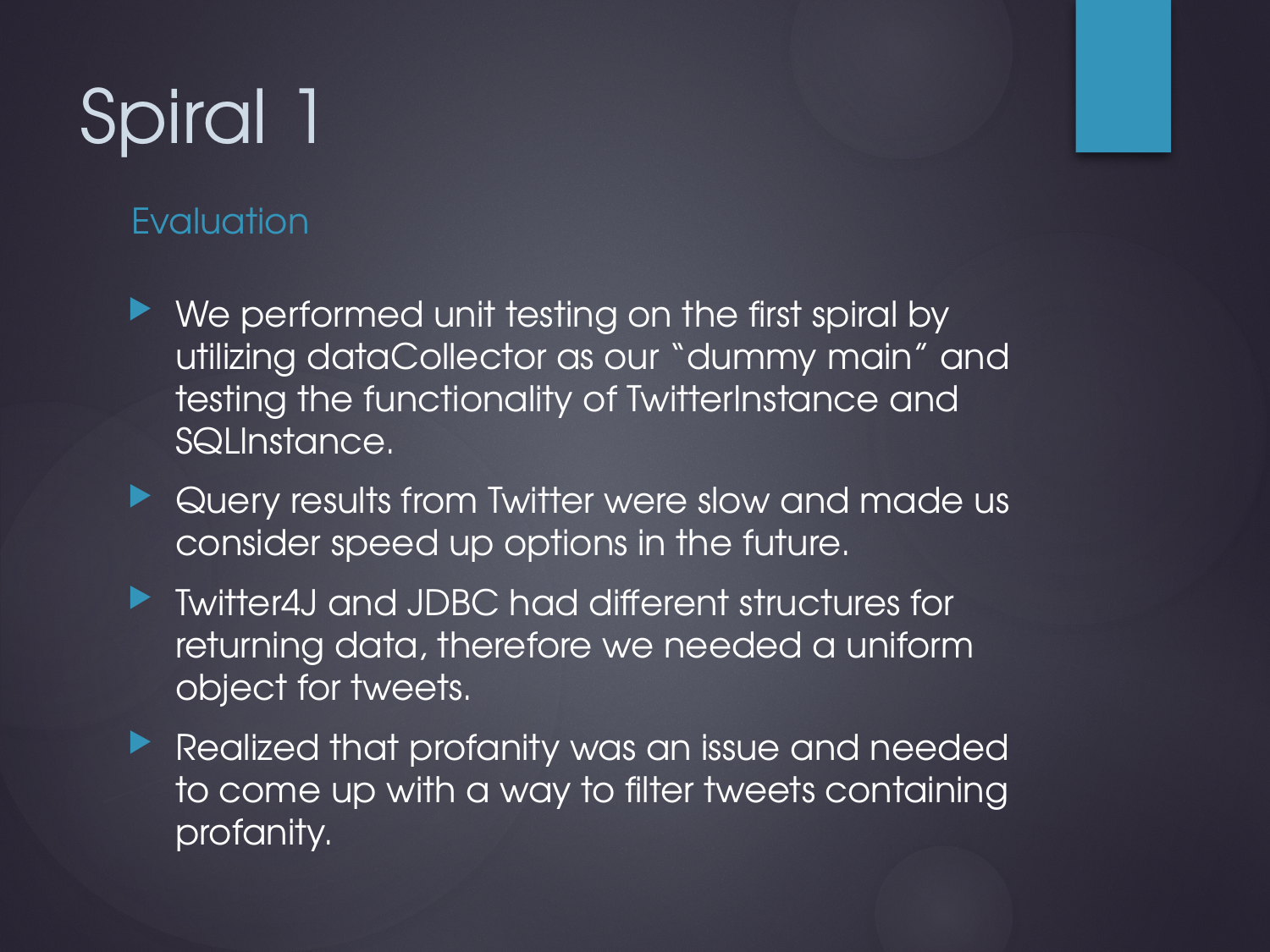

# Spiral 1
Evaluation
We performed unit testing on the first spiral by utilizing dataCollector as our “dummy main” and testing the functionality of TwitterInstance and SQLInstance.
Query results from Twitter were slow and made us consider speed up options in the future.
Twitter4J and JDBC had different structures for returning data, therefore we needed a uniform object for tweets.
Realized that profanity was an issue and needed to come up with a way to filter tweets containing profanity.